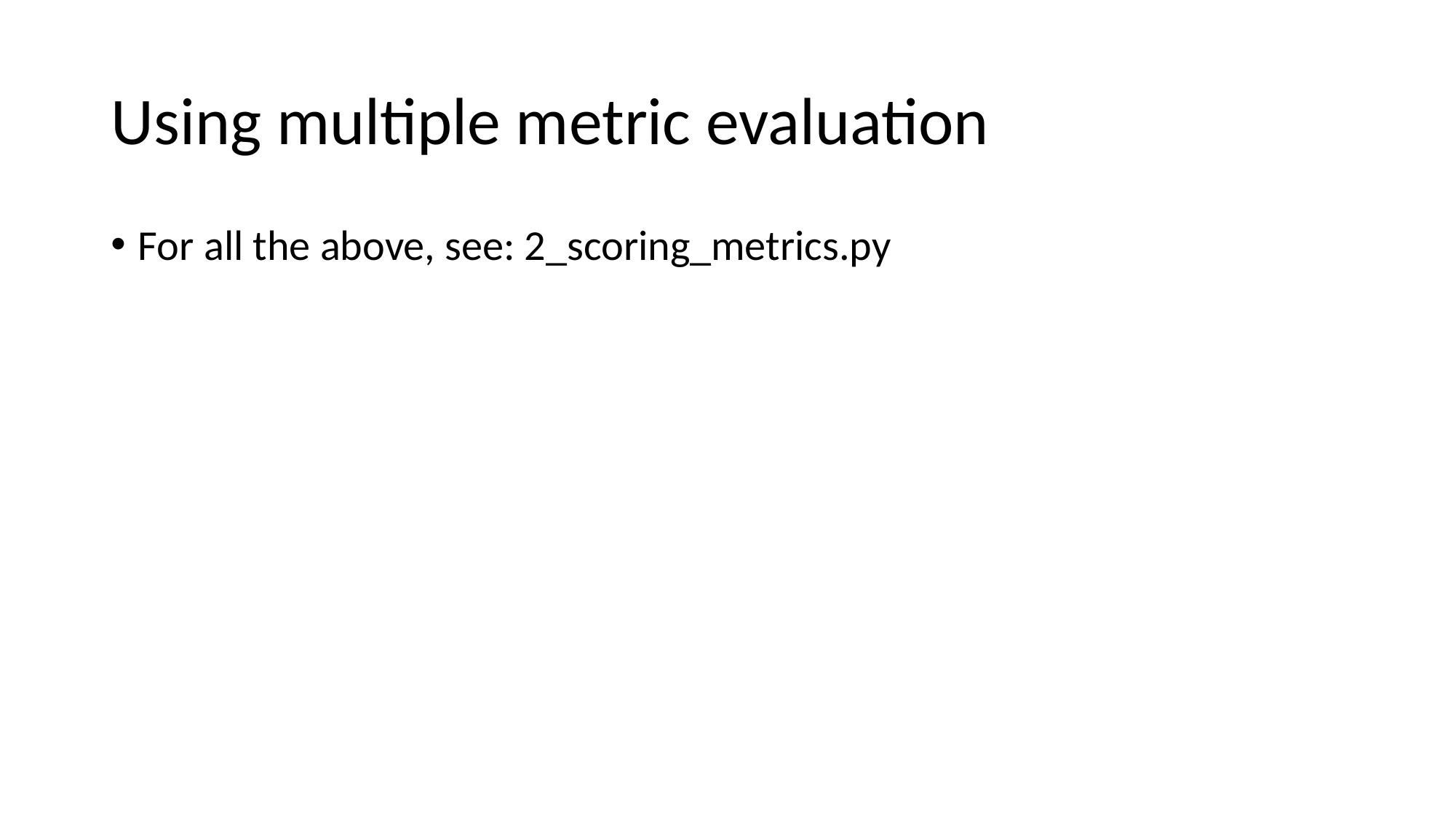

# Using multiple metric evaluation
For all the above, see: 2_scoring_metrics.py